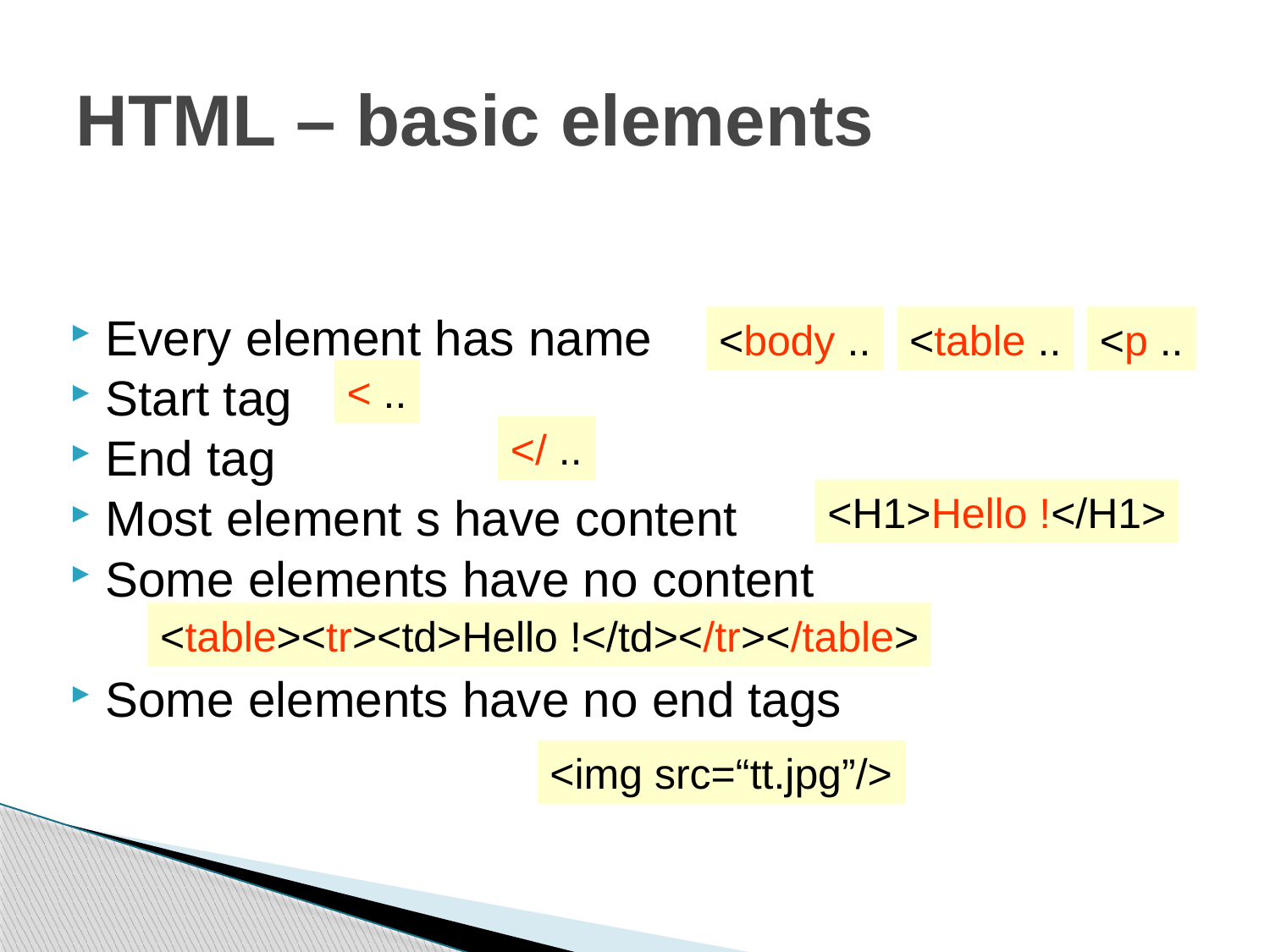

# HTML – basic elements
Every element has name
Start tag
End tag
Most element s have content
Some elements have no content

Some elements have no end tags
<body ..
<table ..
<p ..
< ..
</ ..
<H1>Hello !</H1>
<table><tr><td>Hello !</td></tr></table>
<img src=“tt.jpg”/>